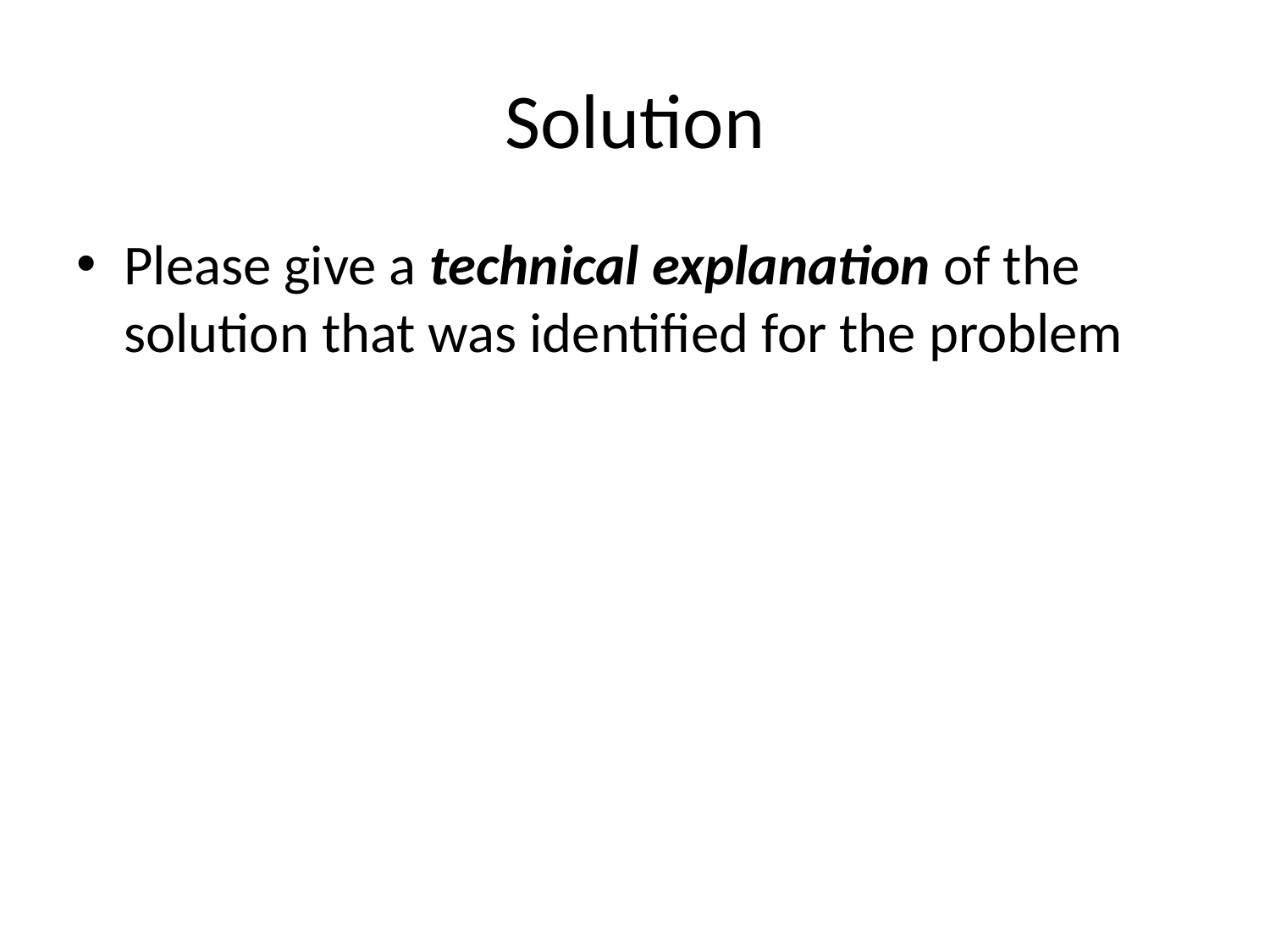

# Solution
Please give a technical explanation of the solution that was identified for the problem